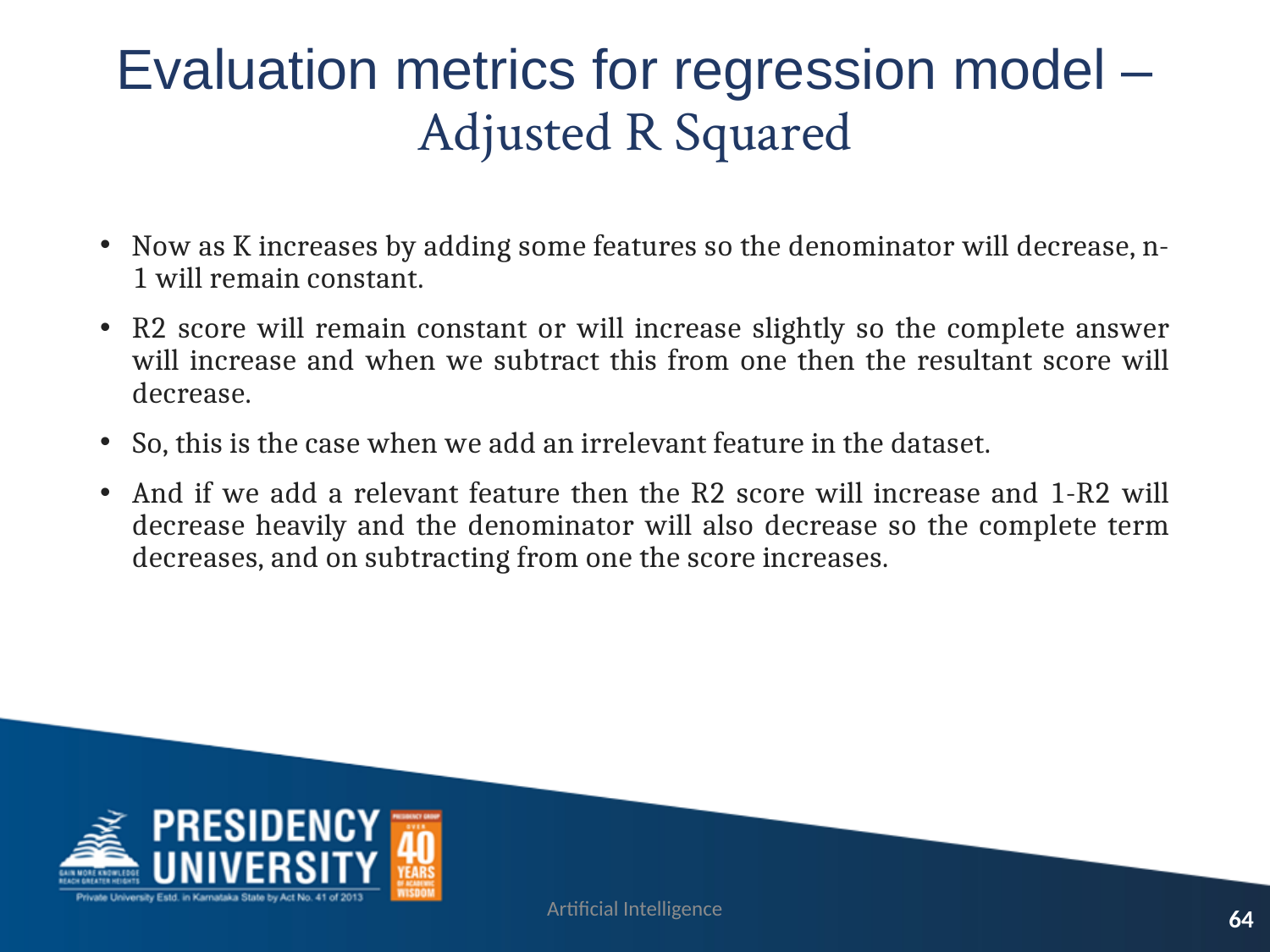

# Evaluation metrics for regression model – Adjusted R Squared
Now as K increases by adding some features so the denominator will decrease, n-1 will remain constant.
R2 score will remain constant or will increase slightly so the complete answer will increase and when we subtract this from one then the resultant score will decrease.
So, this is the case when we add an irrelevant feature in the dataset.
And if we add a relevant feature then the R2 score will increase and 1-R2 will decrease heavily and the denominator will also decrease so the complete term decreases, and on subtracting from one the score increases.

Artificial Intelligence
64